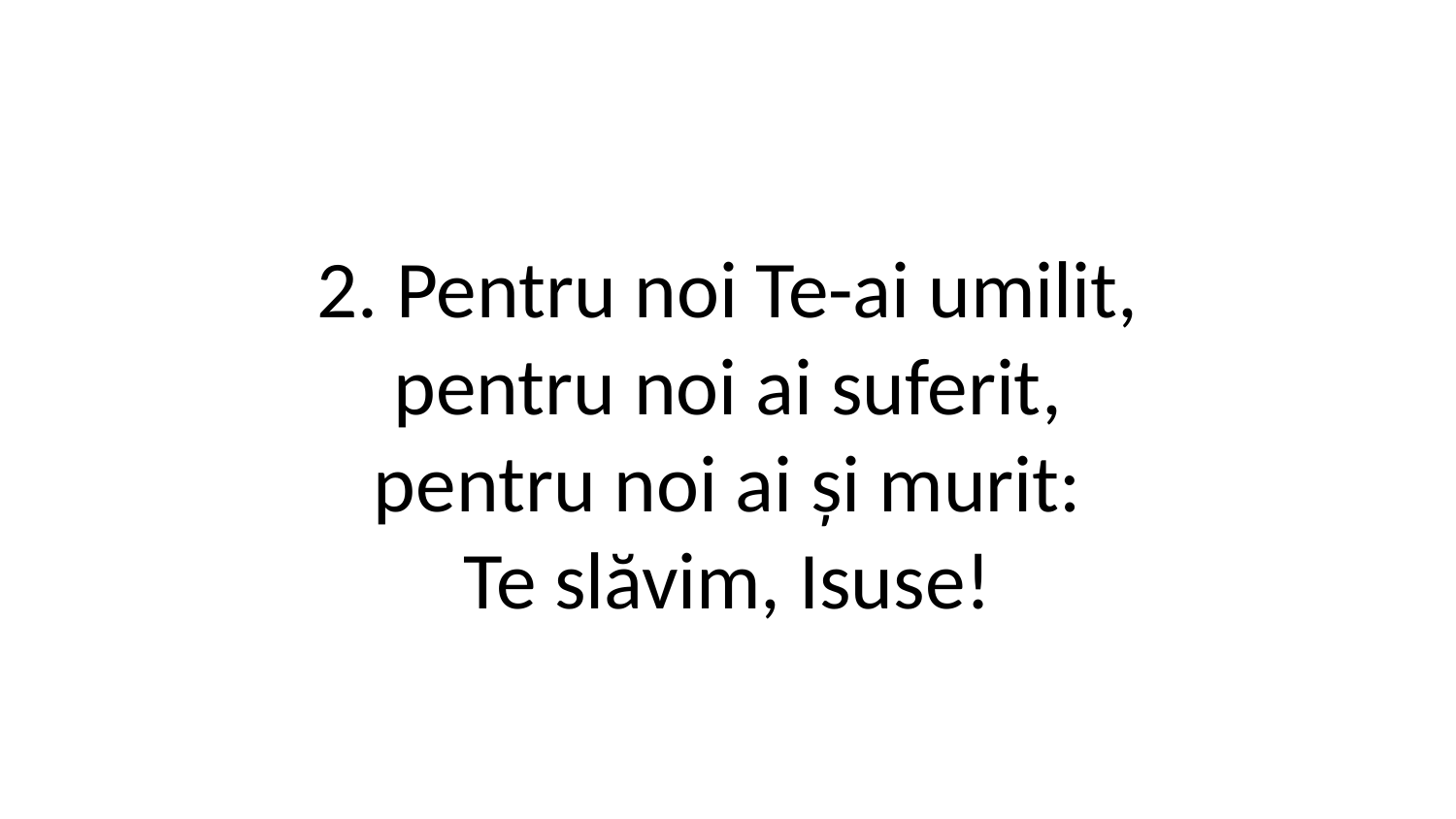

2. Pentru noi Te-ai umilit,
pentru noi ai suferit,
pentru noi ai și murit:
Te slăvim, Isuse!